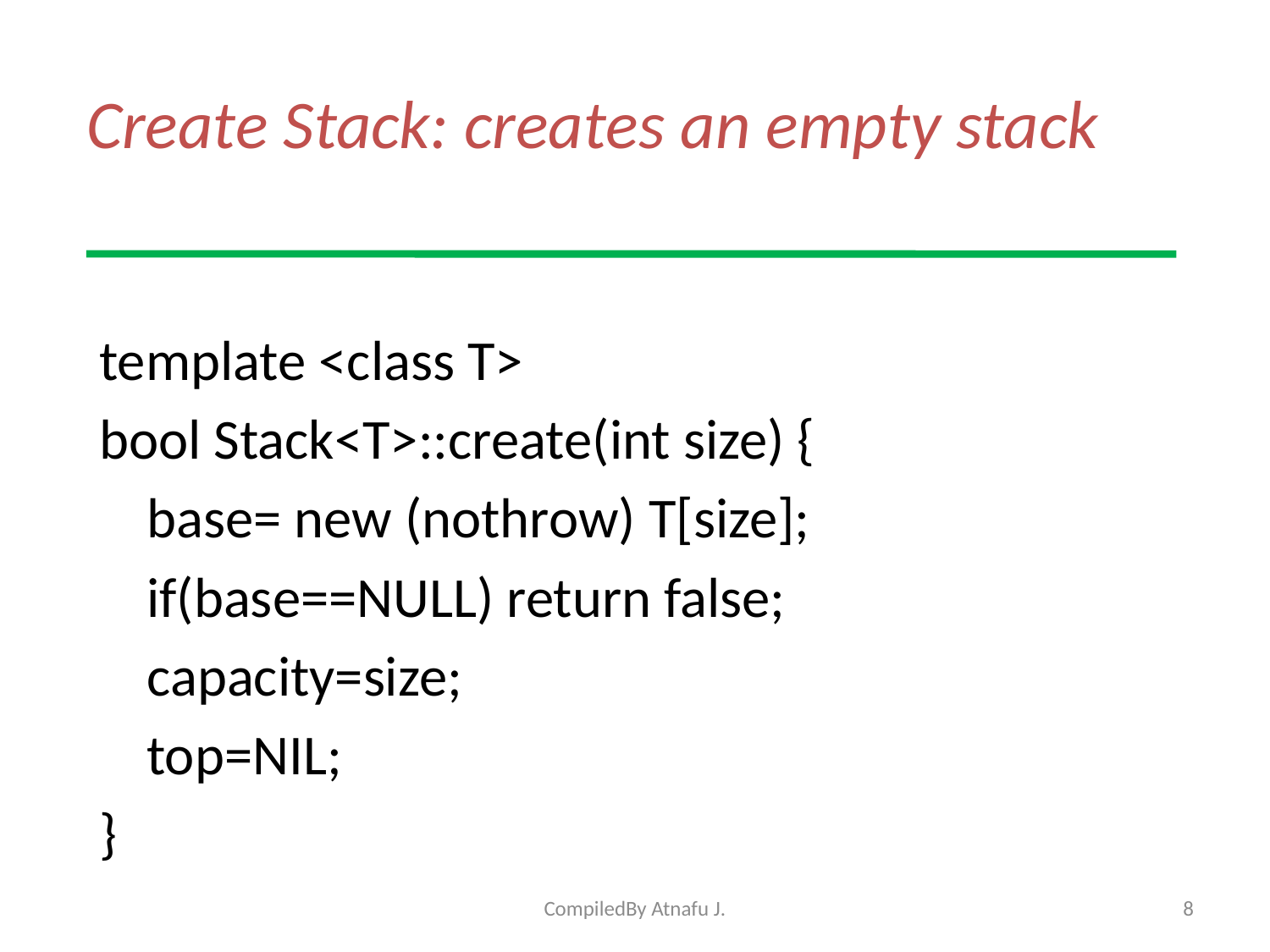

# Create Stack: creates an empty stack
template <class T>
bool Stack<T>::create(int size) {
	base= new (nothrow) T[size];
	if(base==NULL) return false;
	capacity=size;
	top=NIL;
}
CompiledBy Atnafu J.
8